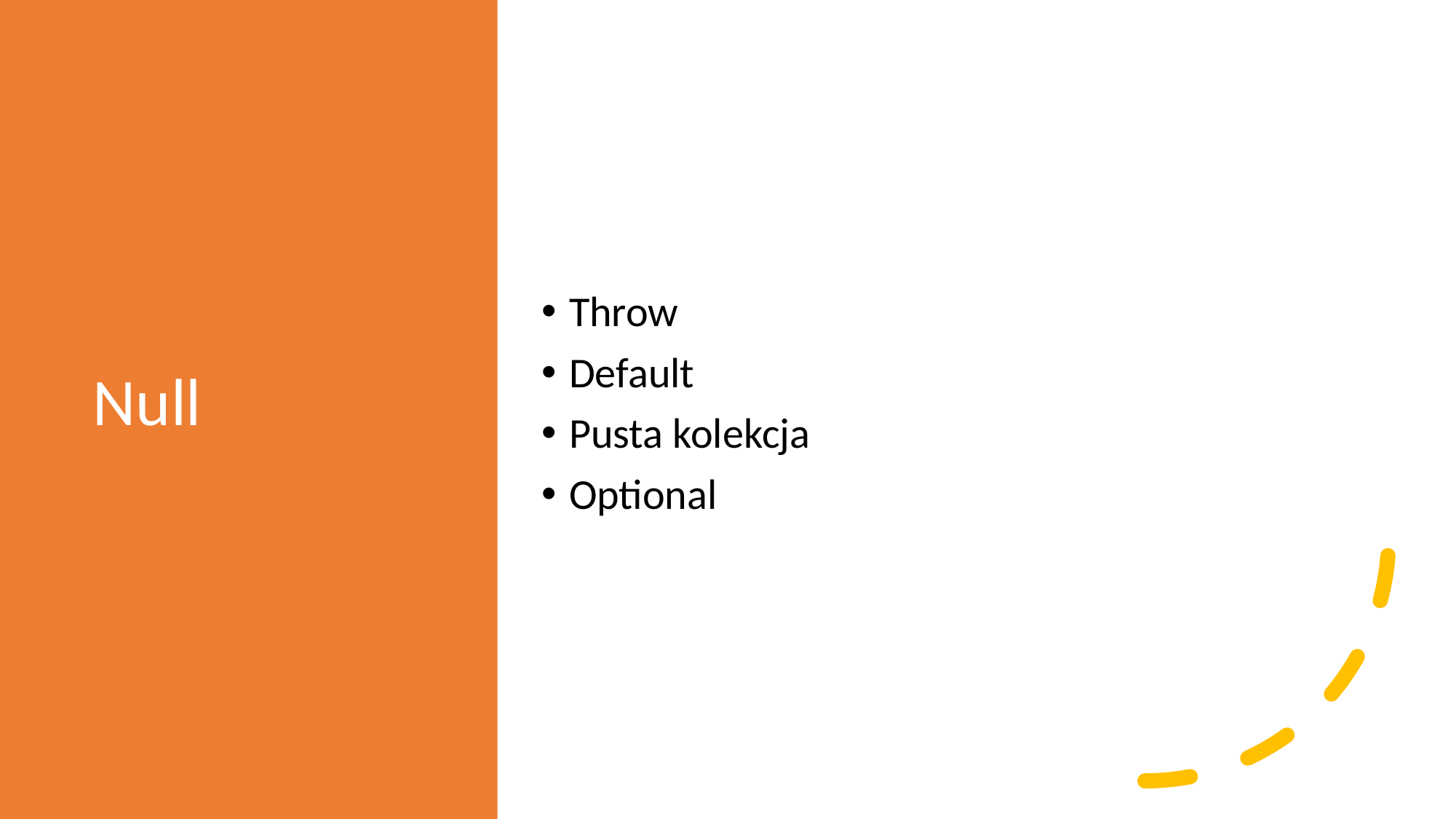

# Null
Throw
Default
Pusta kolekcja
Optional